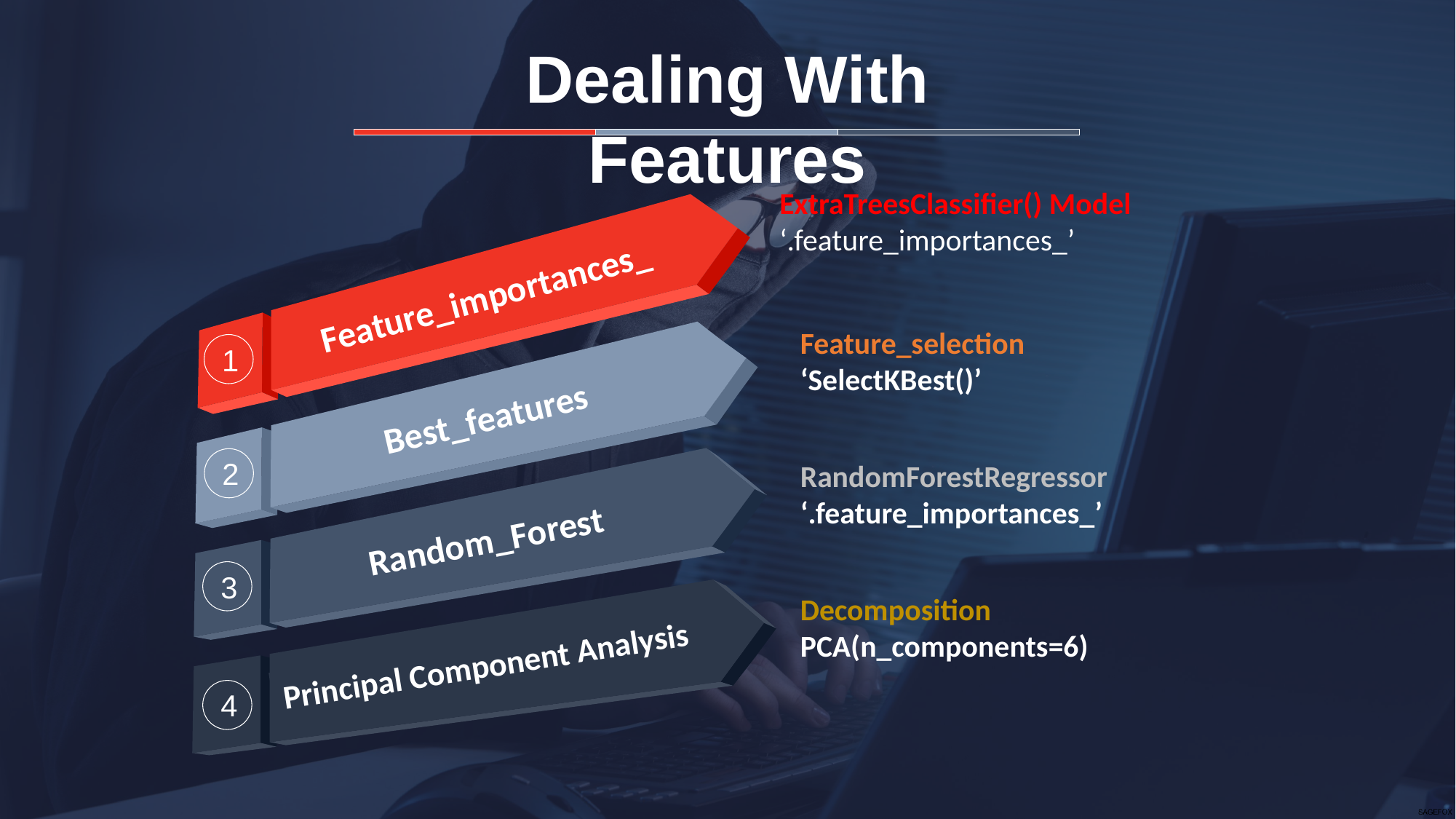

Dealing With Features

ExtraTreesClassifier() Model
‘.feature_importances_’

Feature_importances_

1
Feature_selection
‘SelectKBest()’

Best_features

2

Random_Forest
RandomForestRegressor
‘.feature_importances_’

3

Principal Component Analysis
Decomposition
PCA(n_components=6)

4